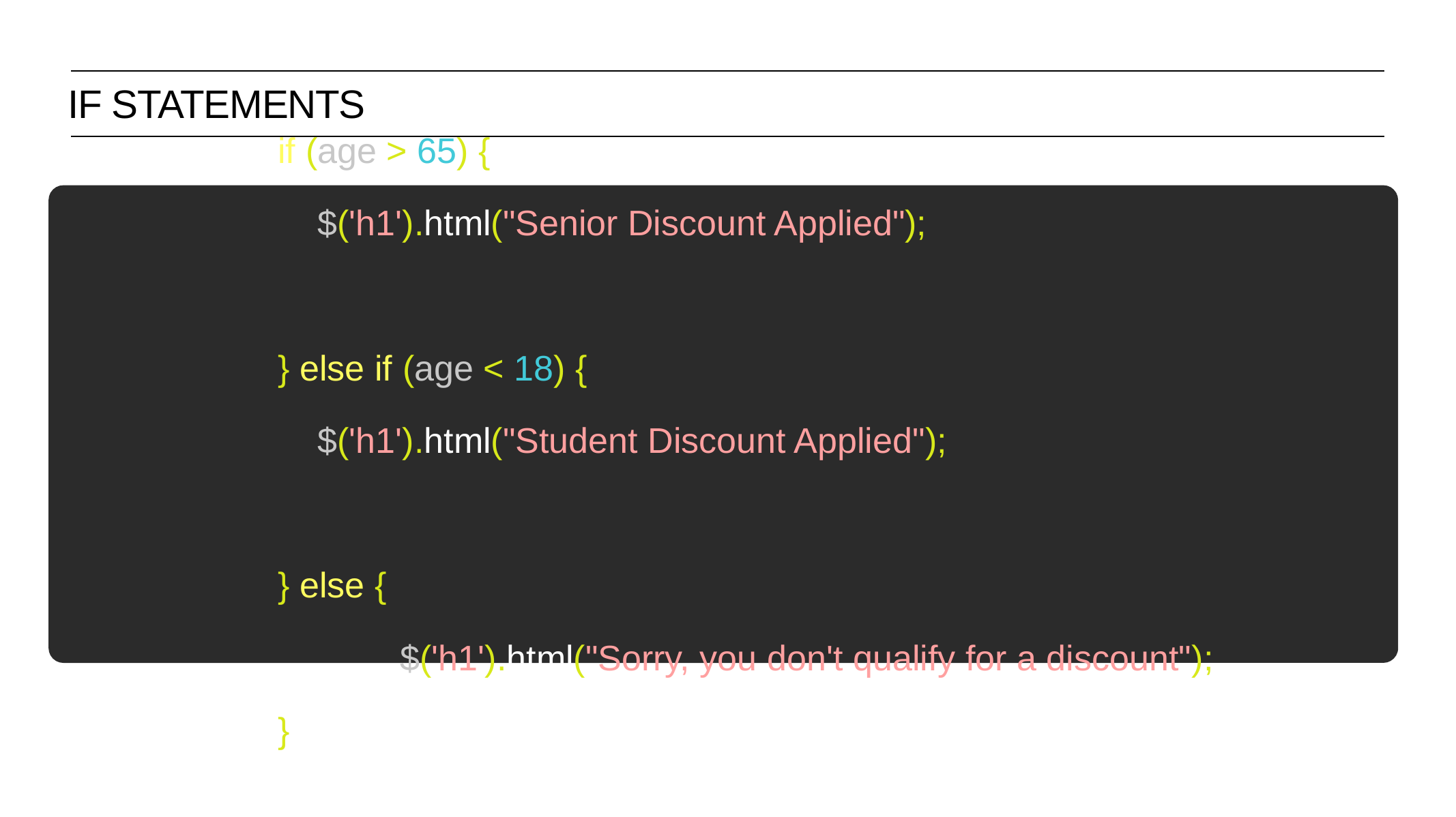

if statements

if (age > 65) {
    $('h1').html("Senior Discount Applied");

} else if (age < 18) {
    $('h1').html("Student Discount Applied");

} else {
	  $('h1').html("Sorry, you don't qualify for a discount");
}